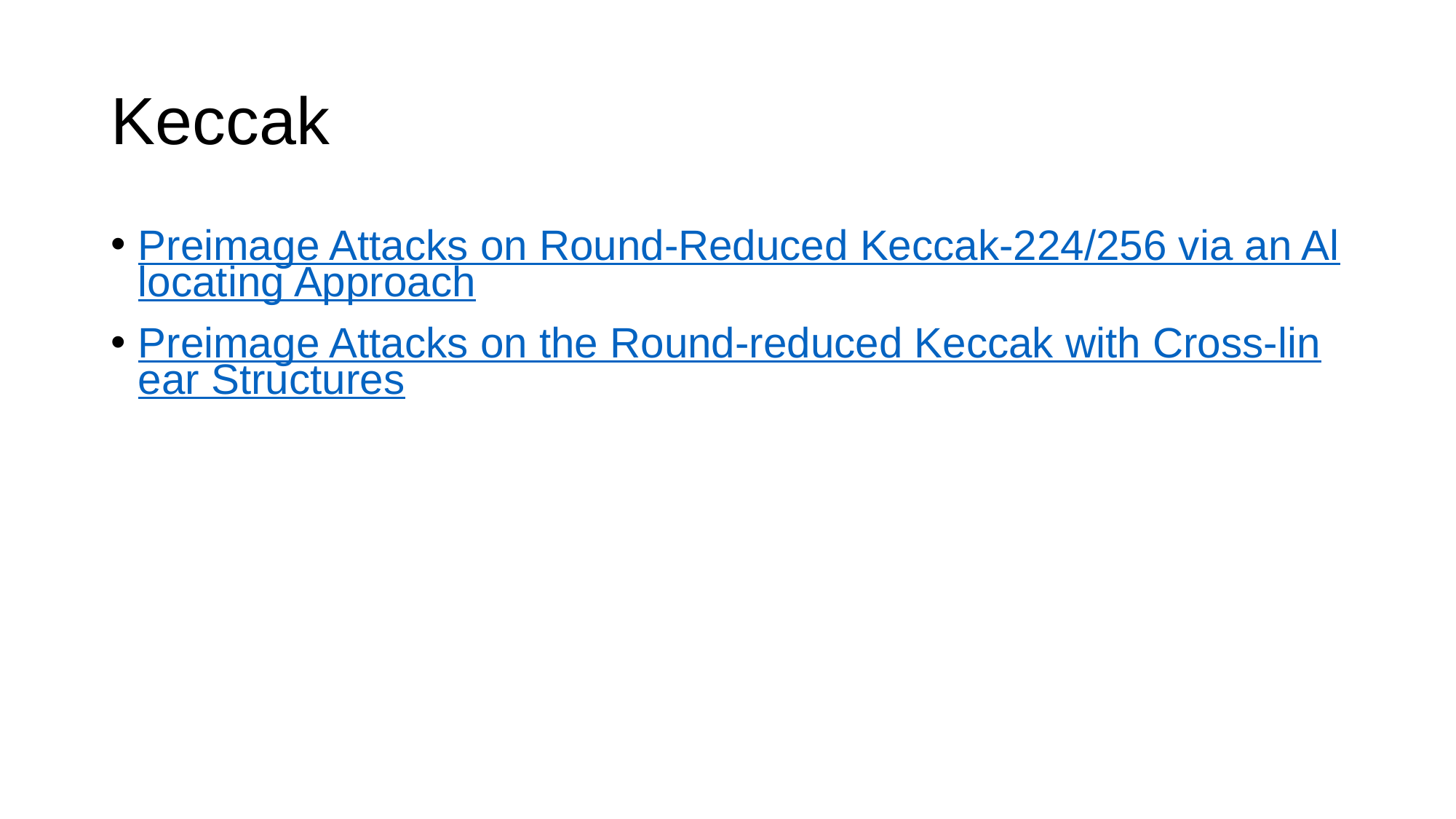

# Keccak
Preimage Attacks on Round-Reduced Keccak-224/256 via an Allocating Approach
Preimage Attacks on the Round-reduced Keccak with Cross-linear Structures